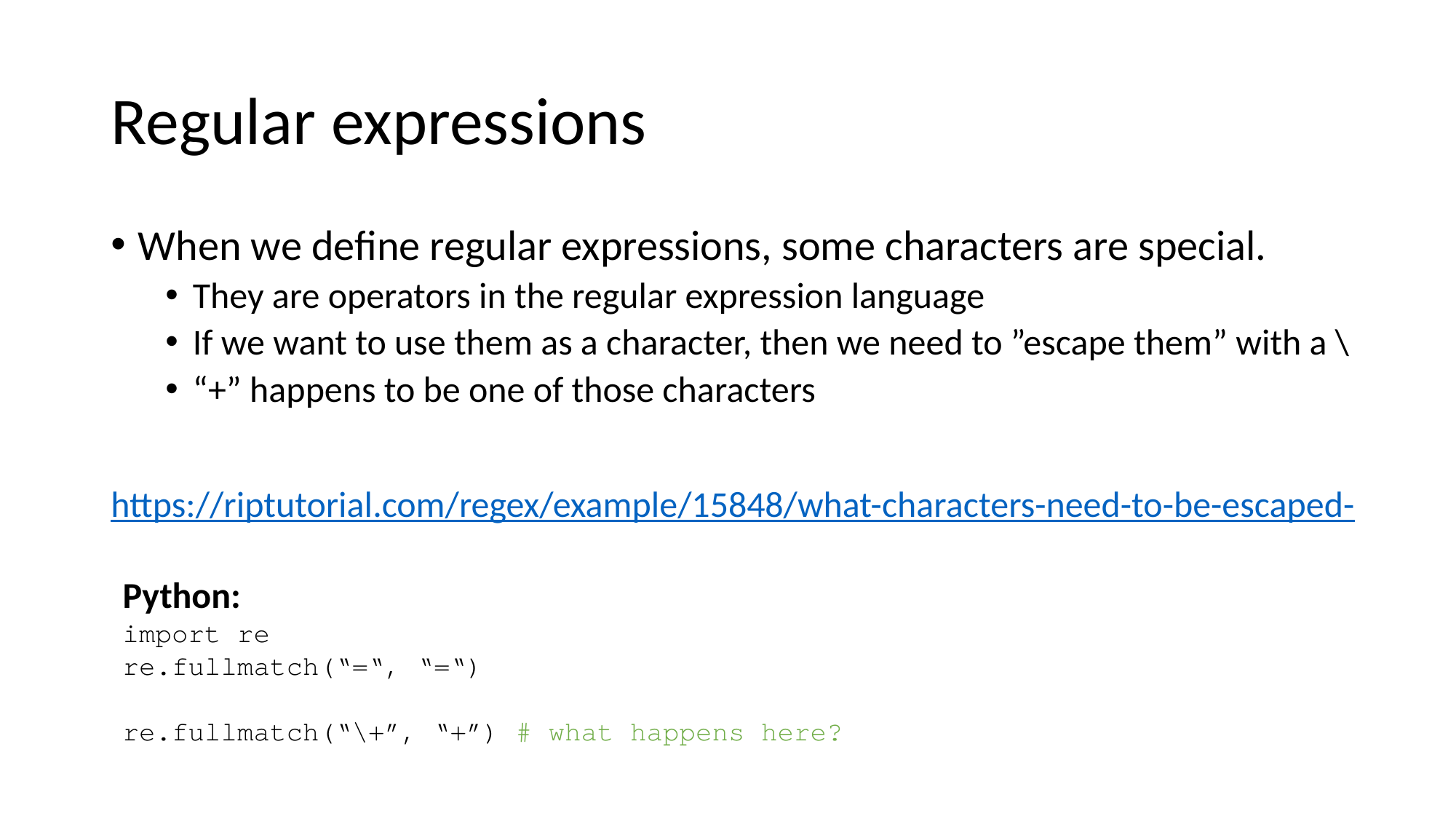

# Regular expressions
When we define regular expressions, some characters are special.
They are operators in the regular expression language
If we want to use them as a character, then we need to ”escape them” with a \
“+” happens to be one of those characters

https://riptutorial.com/regex/example/15848/what-characters-need-to-be-escaped-
Python:
import re
re.fullmatch(“=“, “=“)

re.fullmatch(“\+”, “+”) # what happens here?